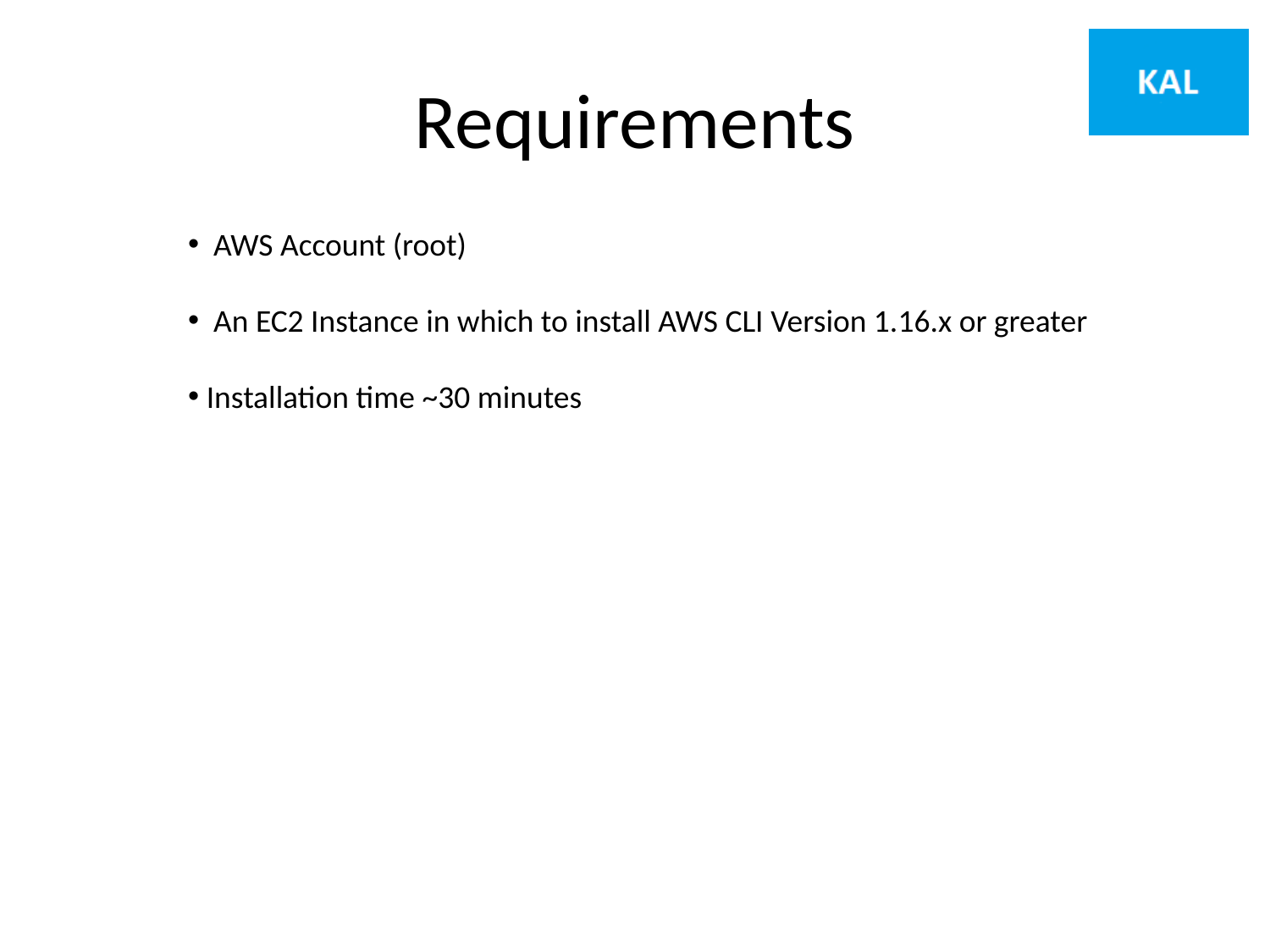

# Requirements
  AWS Account (root)

  An EC2 Instance in which to install AWS CLI Version 1.16.x or greater

 Installation time ~30 minutes